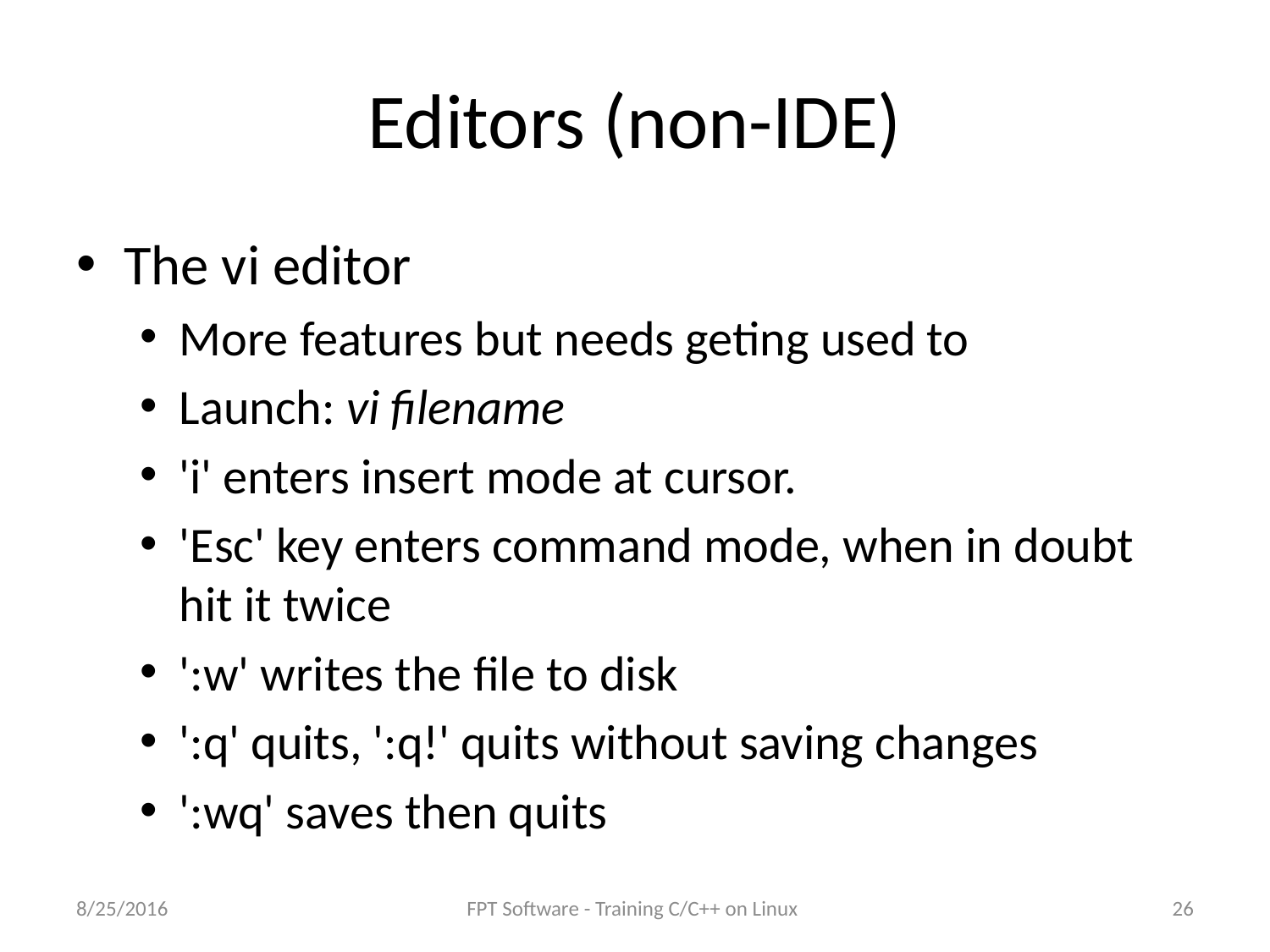

# Editors (non-IDE)
The vi editor
More features but needs geting used to
Launch: vi filename
'i' enters insert mode at cursor.
'Esc' key enters command mode, when in doubt hit it twice
':w' writes the file to disk
':q' quits, ':q!' quits without saving changes
':wq' saves then quits
8/25/2016
FPT Software - Training C/C++ on Linux
26